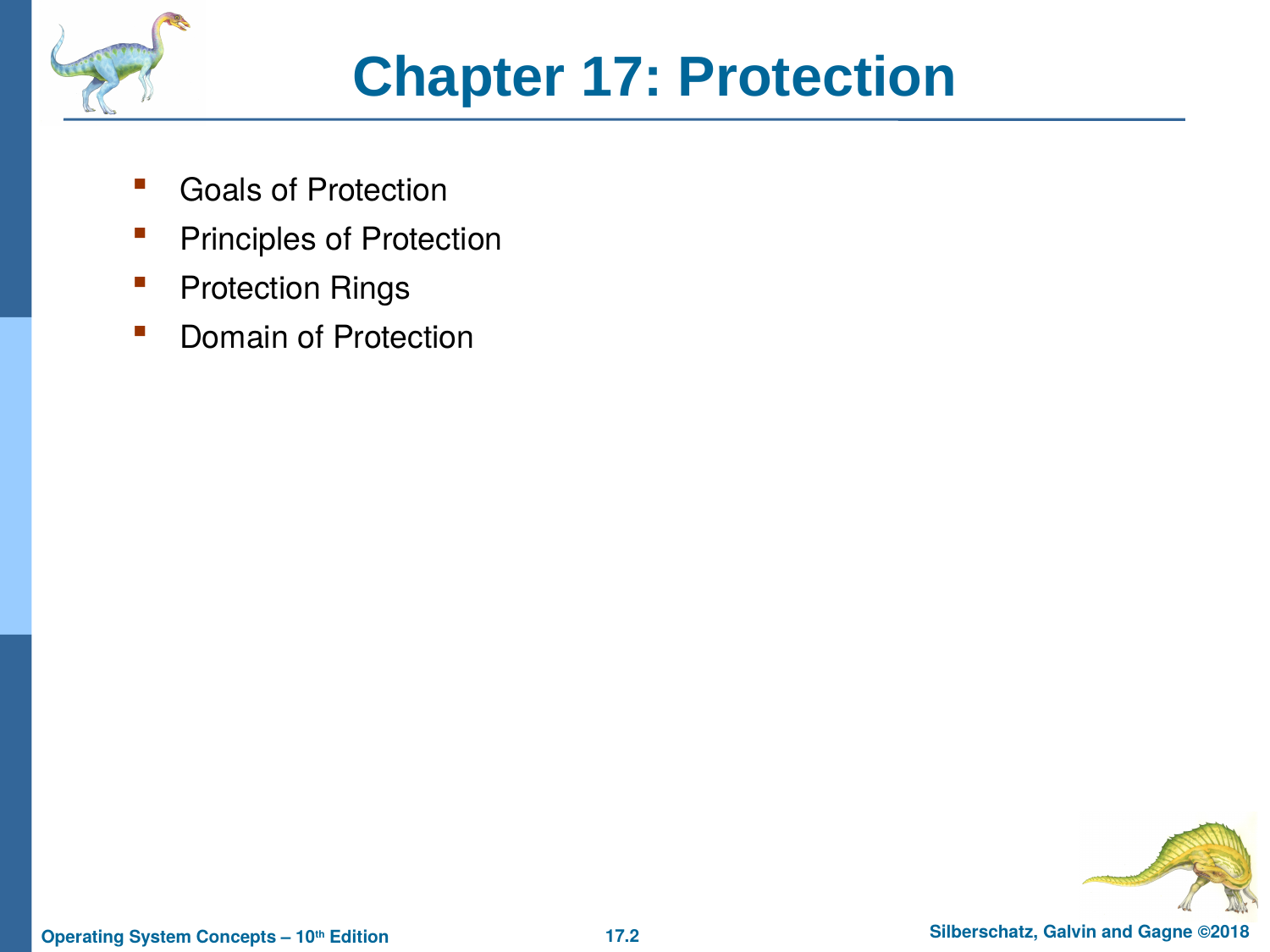

# Chapter 17: Protection
Goals of Protection
Principles of Protection
Protection Rings
Domain of Protection